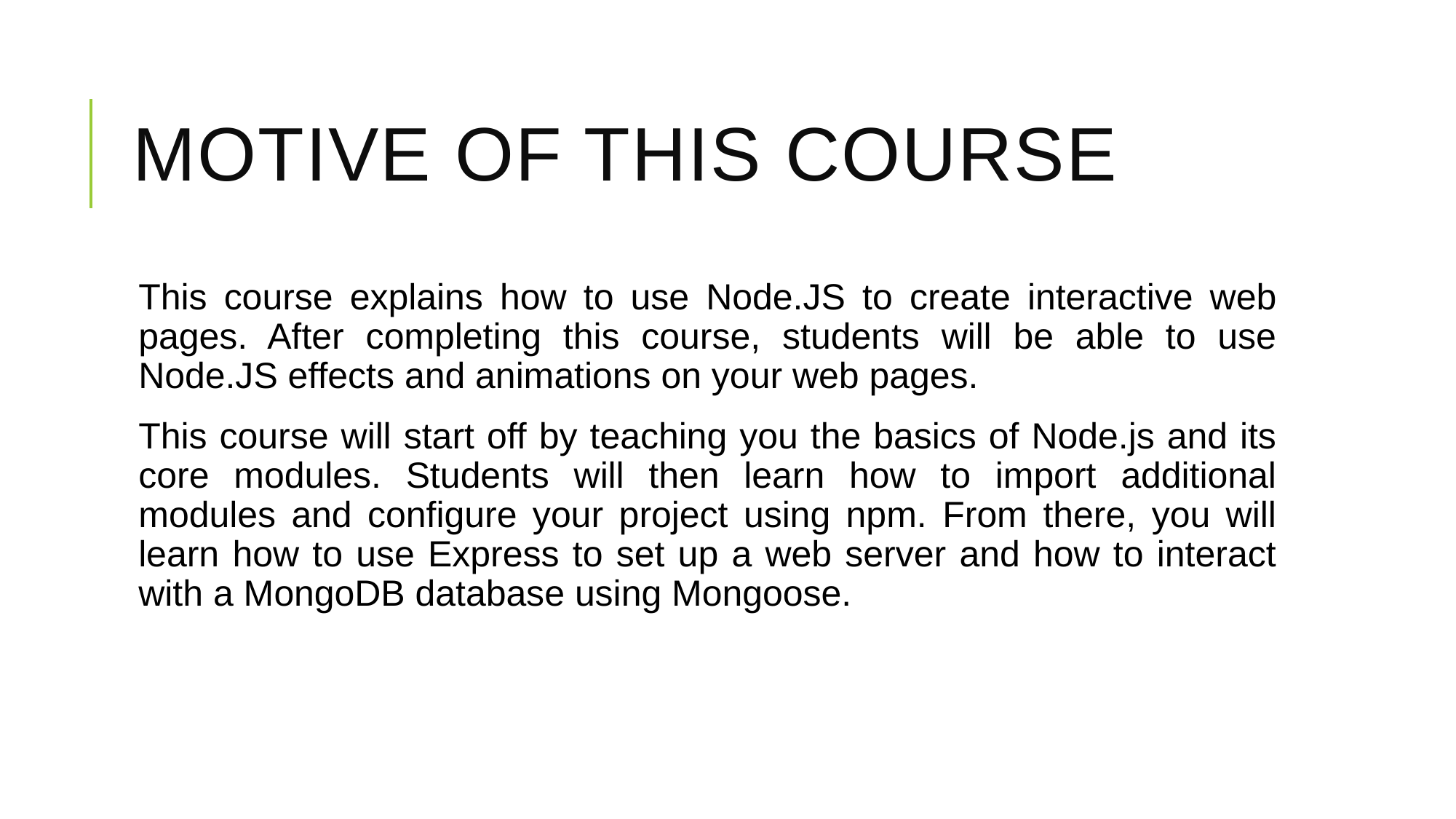

# Motive of this course
This course explains how to use Node.JS to create interactive web pages. After completing this course, students will be able to use Node.JS effects and animations on your web pages.
This course will start off by teaching you the basics of Node.js and its core modules. Students will then learn how to import additional modules and configure your project using npm. From there, you will learn how to use Express to set up a web server and how to interact with a MongoDB database using Mongoose.